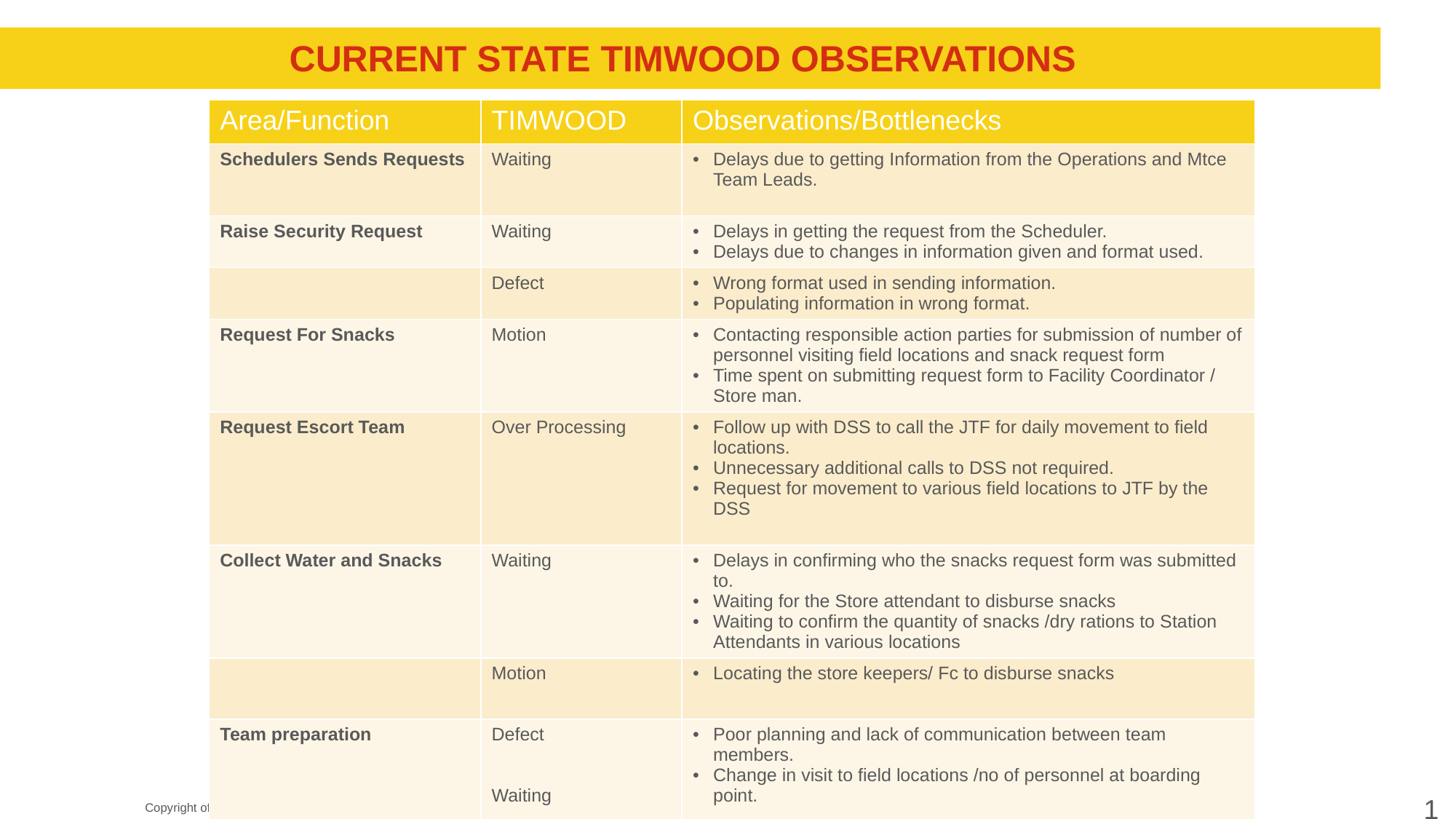

# Current State TIMWOOD Observations
| Area/Function | TIMWOOD | Observations/Bottlenecks |
| --- | --- | --- |
| Schedulers Sends Requests | Waiting | Delays due to getting Information from the Operations and Mtce Team Leads. |
| Raise Security Request | Waiting | Delays in getting the request from the Scheduler. Delays due to changes in information given and format used. |
|  | Defect | Wrong format used in sending information. Populating information in wrong format. |
| Request For Snacks | Motion | Contacting responsible action parties for submission of number of personnel visiting field locations and snack request form Time spent on submitting request form to Facility Coordinator / Store man. |
| Request Escort Team | Over Processing | Follow up with DSS to call the JTF for daily movement to field locations. Unnecessary additional calls to DSS not required. Request for movement to various field locations to JTF by the DSS |
| Collect Water and Snacks | Waiting | Delays in confirming who the snacks request form was submitted to. Waiting for the Store attendant to disburse snacks Waiting to confirm the quantity of snacks /dry rations to Station Attendants in various locations |
|  | Motion | Locating the store keepers/ Fc to disburse snacks |
| Team preparation | Defect Waiting | Poor planning and lack of communication between team members. Change in visit to field locations /no of personnel at boarding point. Production leaders in another meeting after the normal morning, in case they are to join the production team to field locations. |
|  | Motion | Back and forth movement of production team members. Team members not fully prepared for departure Distributing snacks to drivers Team members not properly kitted in PPE at the point of boarding. |
|  | Waiting | Delays in getting approvals communicated to site leadership |
| Boarding | Waiting | Delays in briefing by the JM Delays in approving Journey management request Delays caused by members sourcing for tools and materials |
1